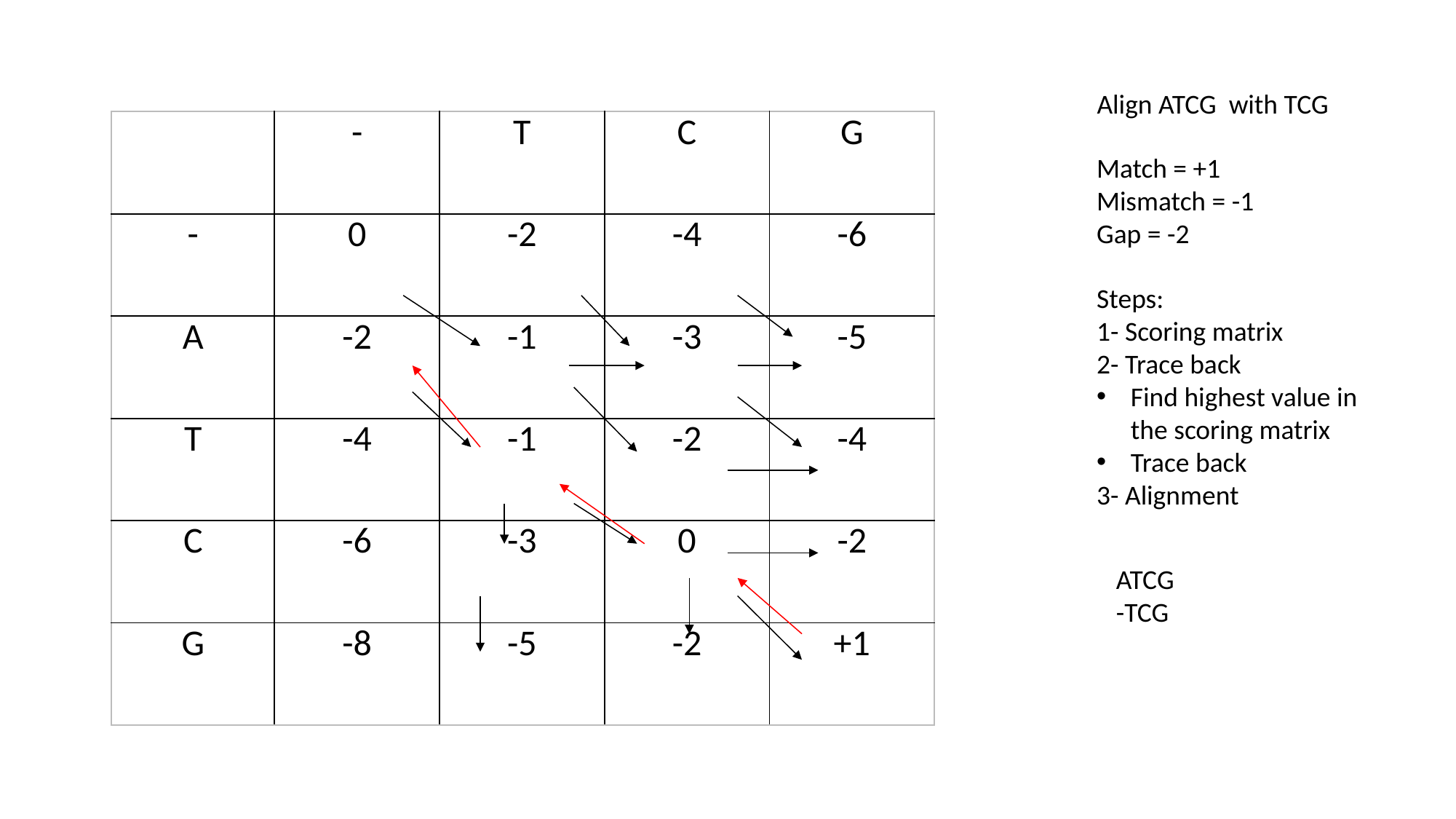

Align ATCG  with TCG
|  | - | T | C | G |
| --- | --- | --- | --- | --- |
| - | 0 | -2 | -4 | -6 |
| A | -2 | -1 | -3 | -5 |
| T | -4 | -1 | -2 | -4 |
| C | -6 | -3 | 0 | -2 |
| G | -8 | -5 | -2 | +1 |
Match = +1
Mismatch = -1
Gap = -2
Steps:
1- Scoring matrix
2- Trace back
Find highest value in   the scoring matrix
Trace back
3- Alignment
ATCG
-TCG